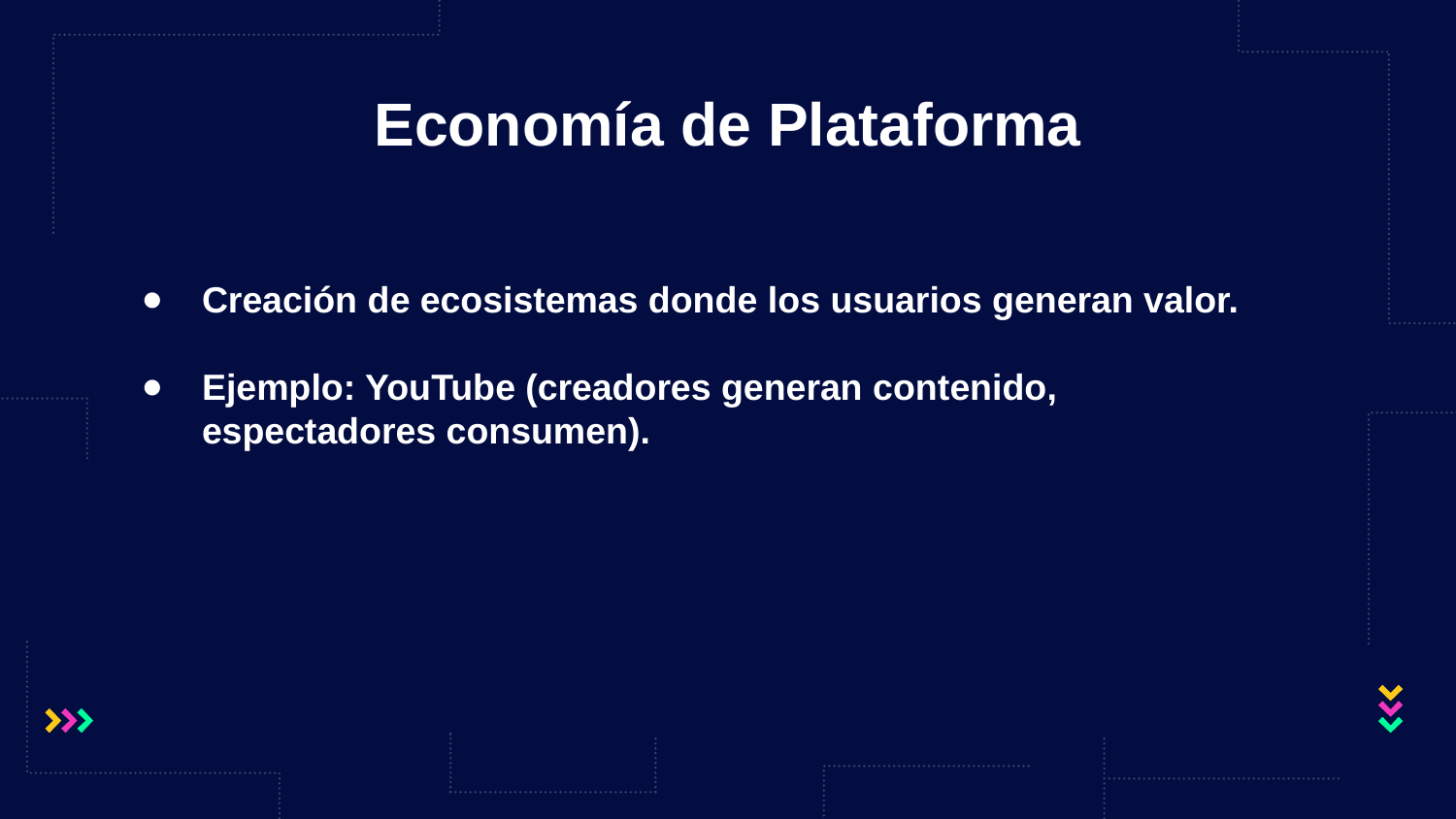

# Economía de Plataforma
Creación de ecosistemas donde los usuarios generan valor.

Ejemplo: YouTube (creadores generan contenido, espectadores consumen).